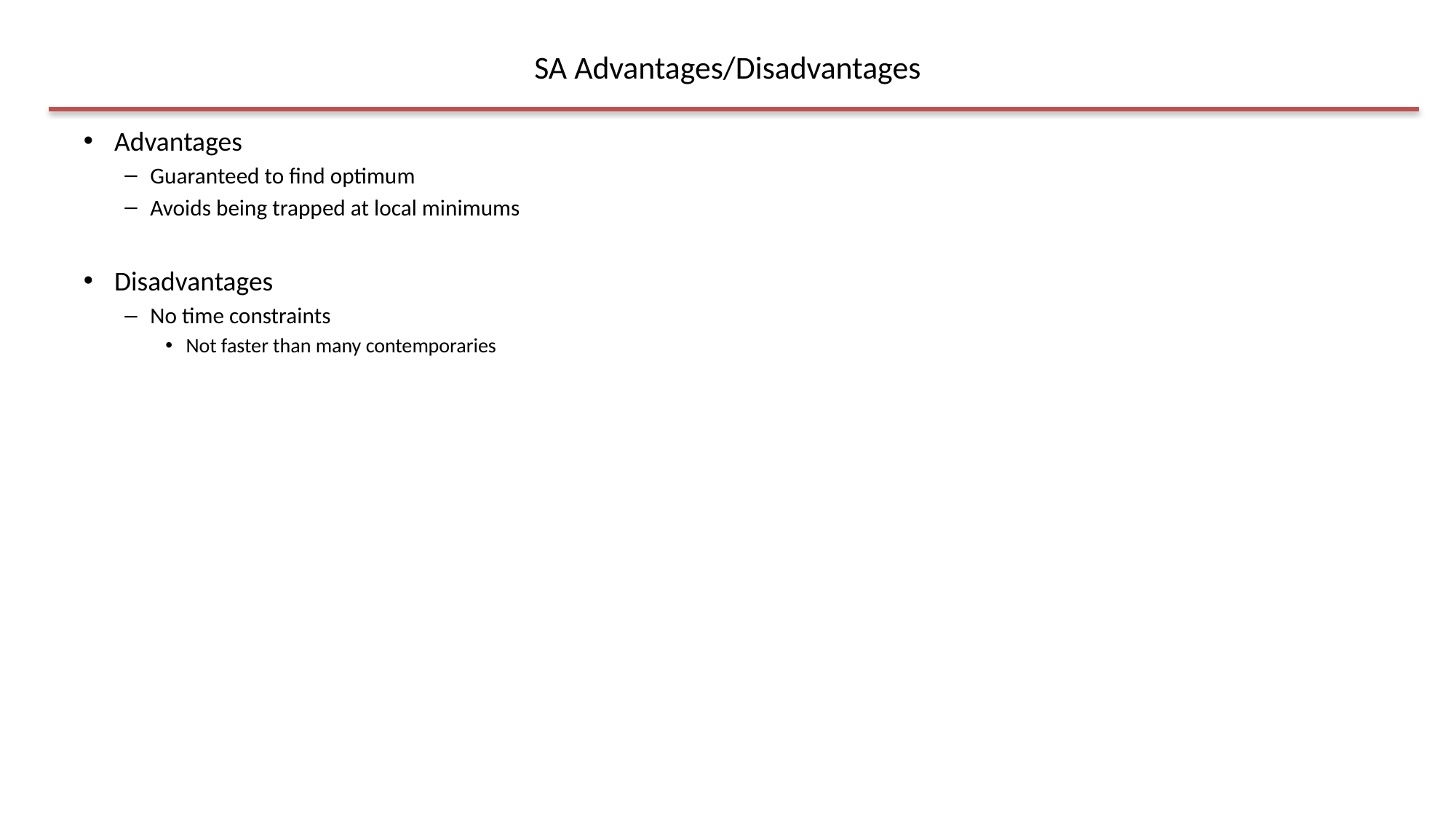

# SA Advantages/Disadvantages
Advantages
Guaranteed to find optimum
Avoids being trapped at local minimums

Disadvantages
No time constraints
Not faster than many contemporaries